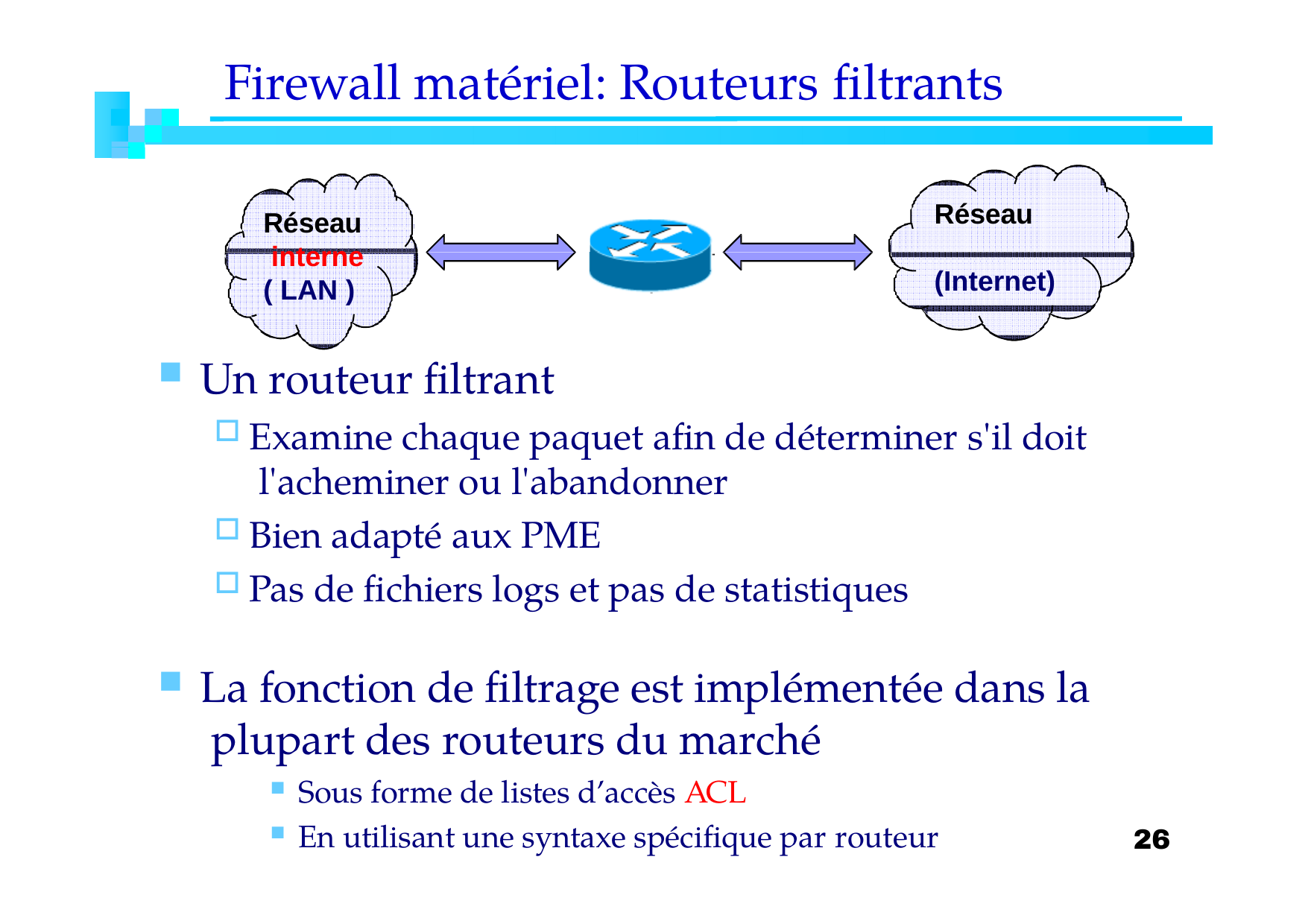

# Firewall matériel: Routeurs filtrants

Réseau  externe
Réseau  interne

(Internet)
( LAN )
Un routeur filtrant
Examine chaque paquet afin de déterminer s'il doit  l'acheminer ou l'abandonner
Bien adapté aux PME
Pas de fichiers logs et pas de statistiques
La fonction de filtrage est implémentée dans la  plupart des routeurs du marché
Sous forme de listes d’accès ACL
En utilisant une syntaxe spécifique par routeur
26